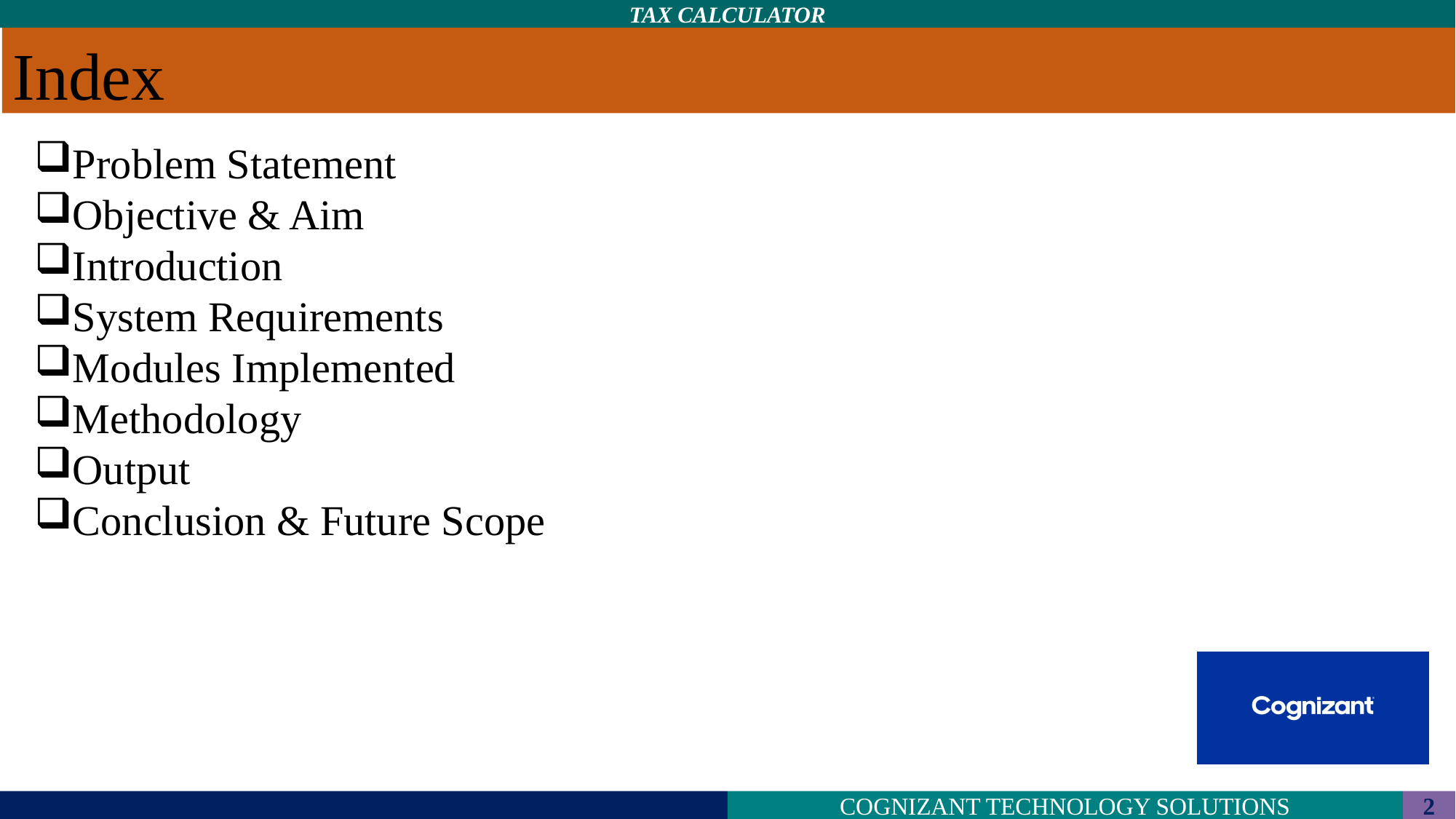

Index
Problem Statement
Objective & Aim
Introduction
System Requirements
Modules Implemented
Methodology
Output
Conclusion & Future Scope